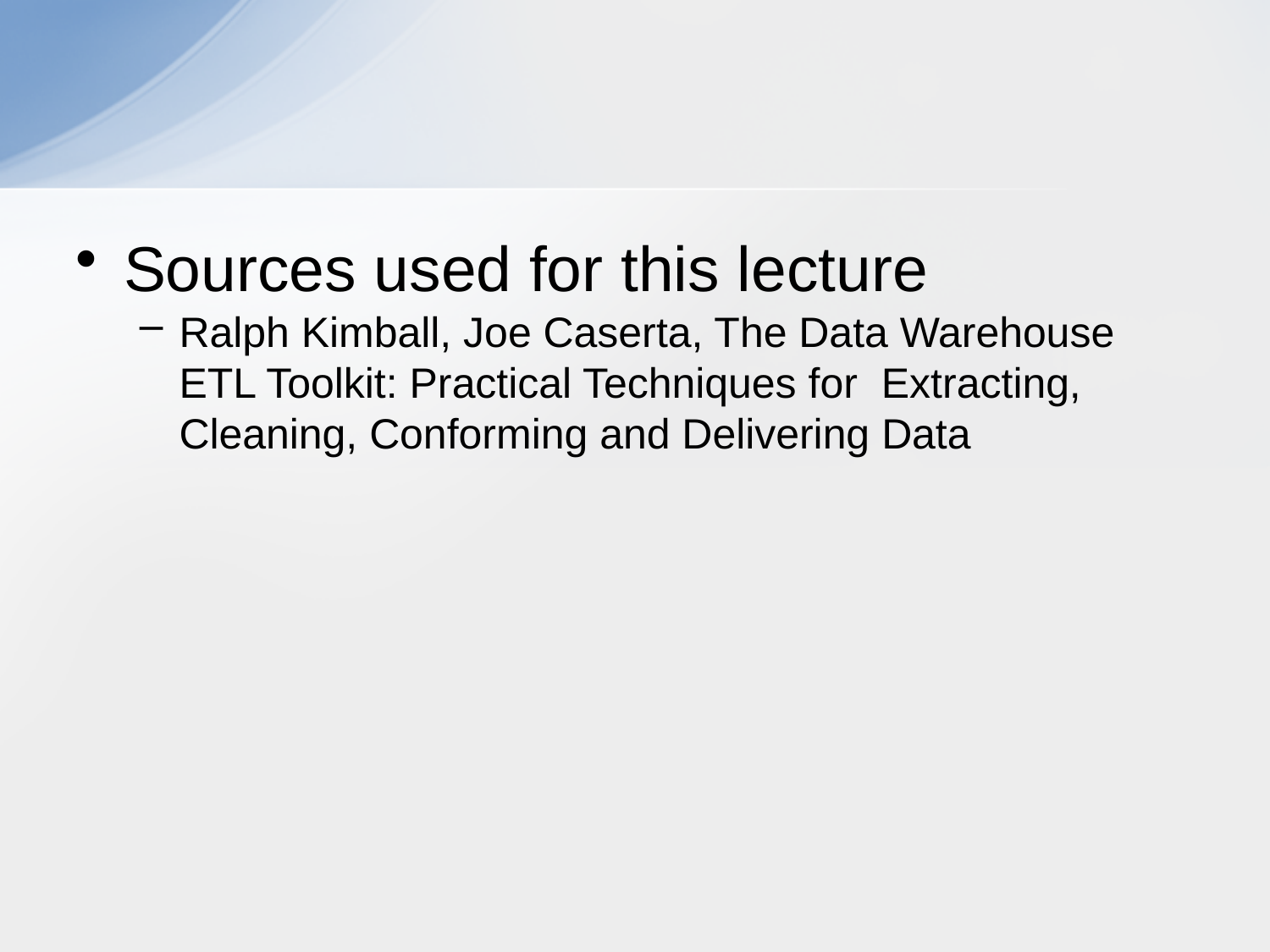

#
Sources used for this lecture
Ralph Kimball, Joe Caserta, The Data Warehouse ETL Toolkit: Practical Techniques for  Extracting, Cleaning, Conforming and Delivering Data